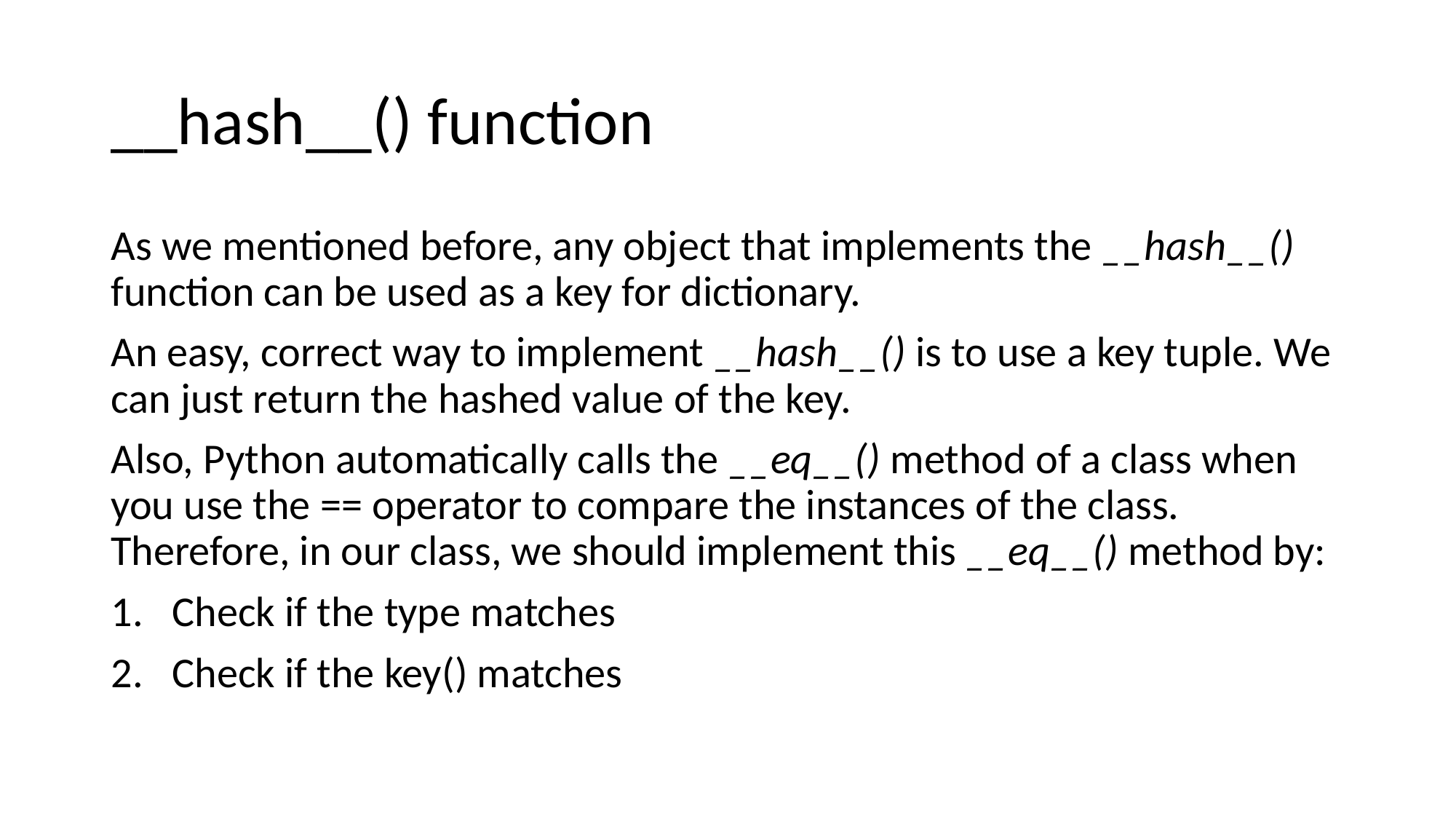

# __hash__() function
As we mentioned before, any object that implements the __hash__() function can be used as a key for dictionary.
An easy, correct way to implement __hash__() is to use a key tuple. We can just return the hashed value of the key.
Also, Python automatically calls the __eq__() method of a class when you use the == operator to compare the instances of the class. Therefore, in our class, we should implement this __eq__() method by:
Check if the type matches
Check if the key() matches